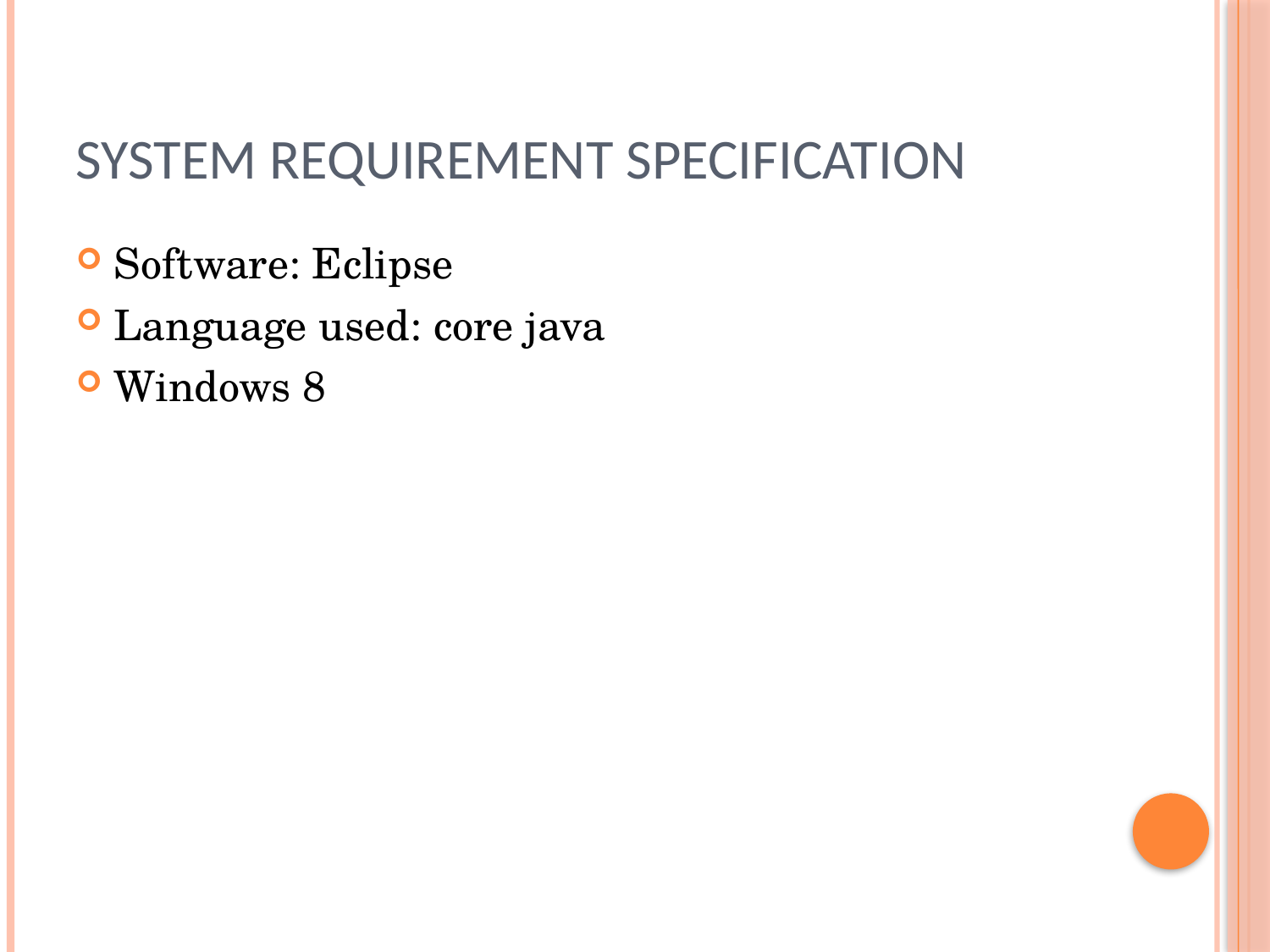

# System requirement specification

Software: Eclipse
Language used: core java
Windows 8